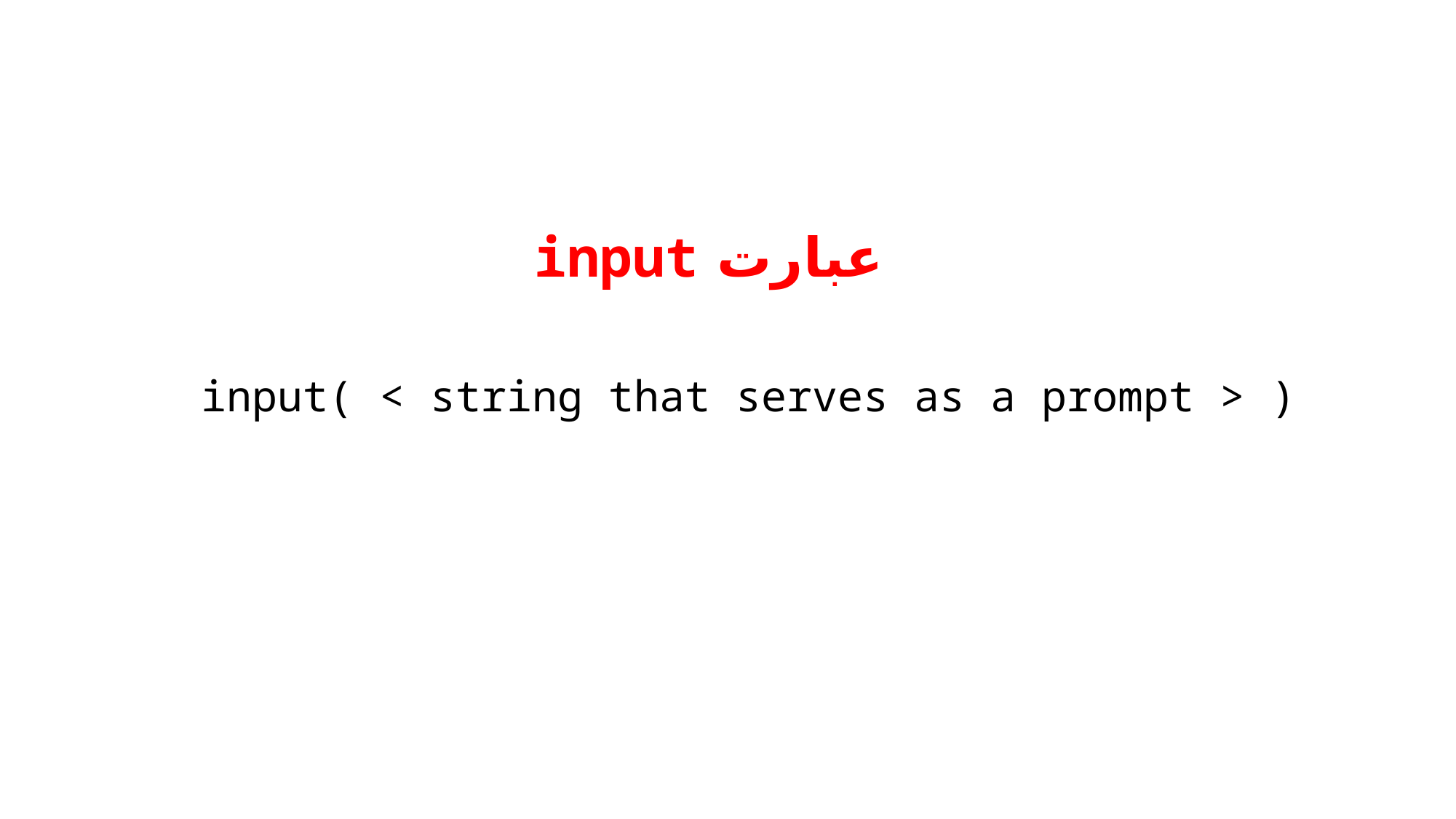

# عبارت input
input( < string that serves as a prompt > )